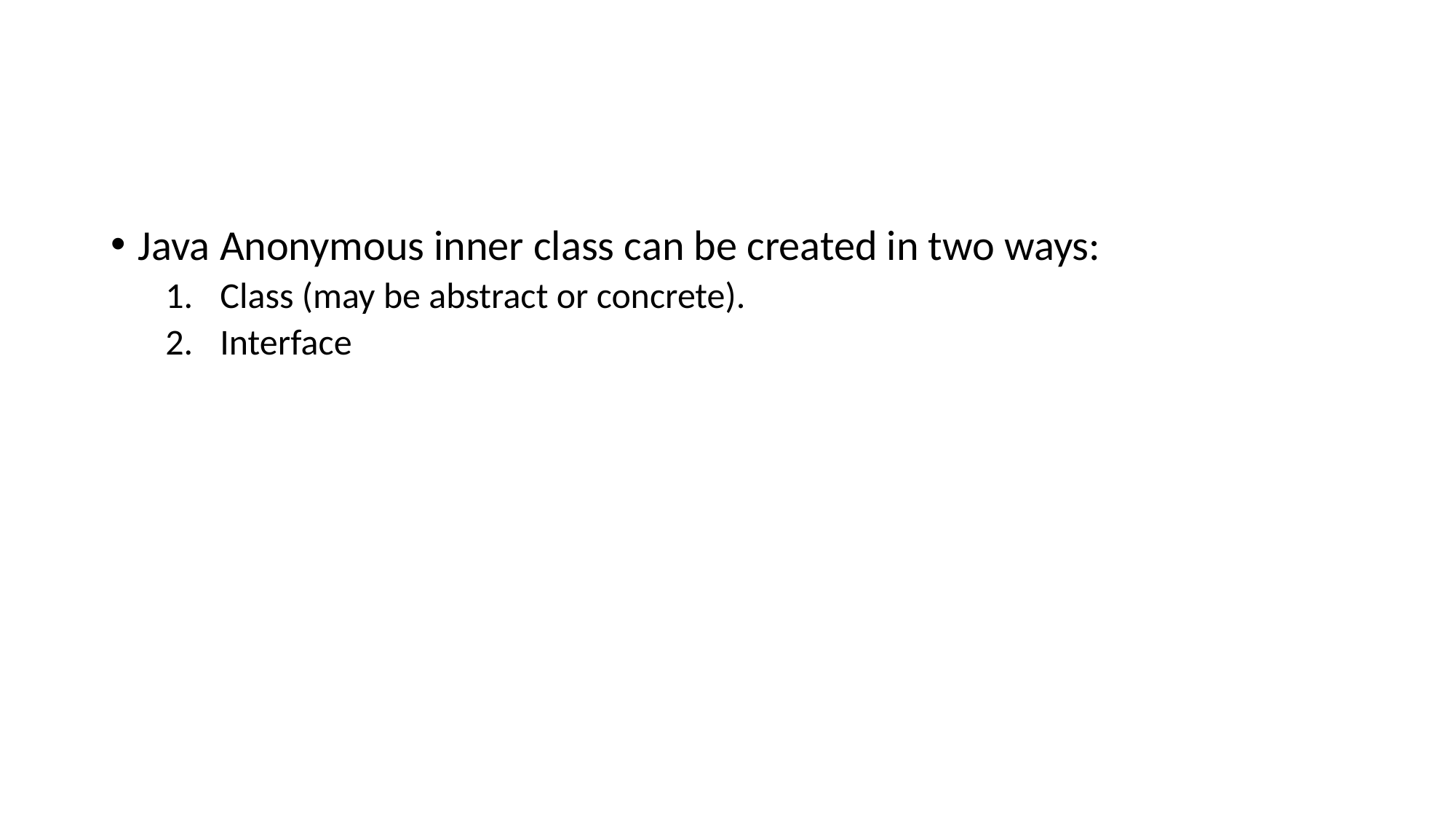

#
Java Anonymous inner class can be created in two ways:
Class (may be abstract or concrete).
Interface